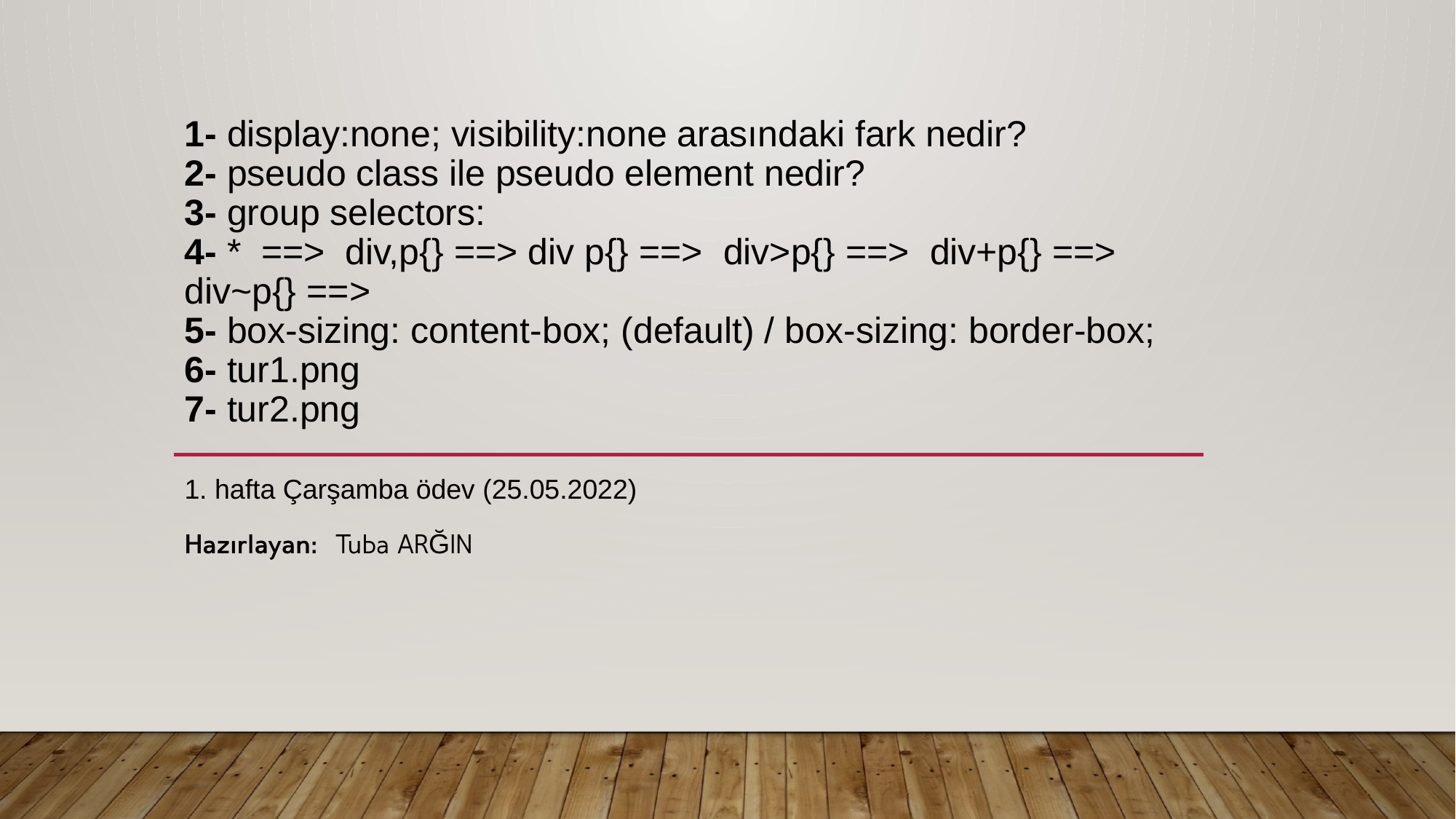

# 1- display:none; visibility:none arasındaki fark nedir? 2- pseudo class ile pseudo element nedir? 3- group selectors: 4- *  ==>  div,p{} ==> div p{} ==>  div>p{} ==>  div+p{} ==> div~p{} ==> 5- box-sizing: content-box; (default) / box-sizing: border-box; 6- tur1.png 7- tur2.png
1. hafta Çarşamba ödev (25.05.2022)
Hazırlayan:  Tuba ARĞIN